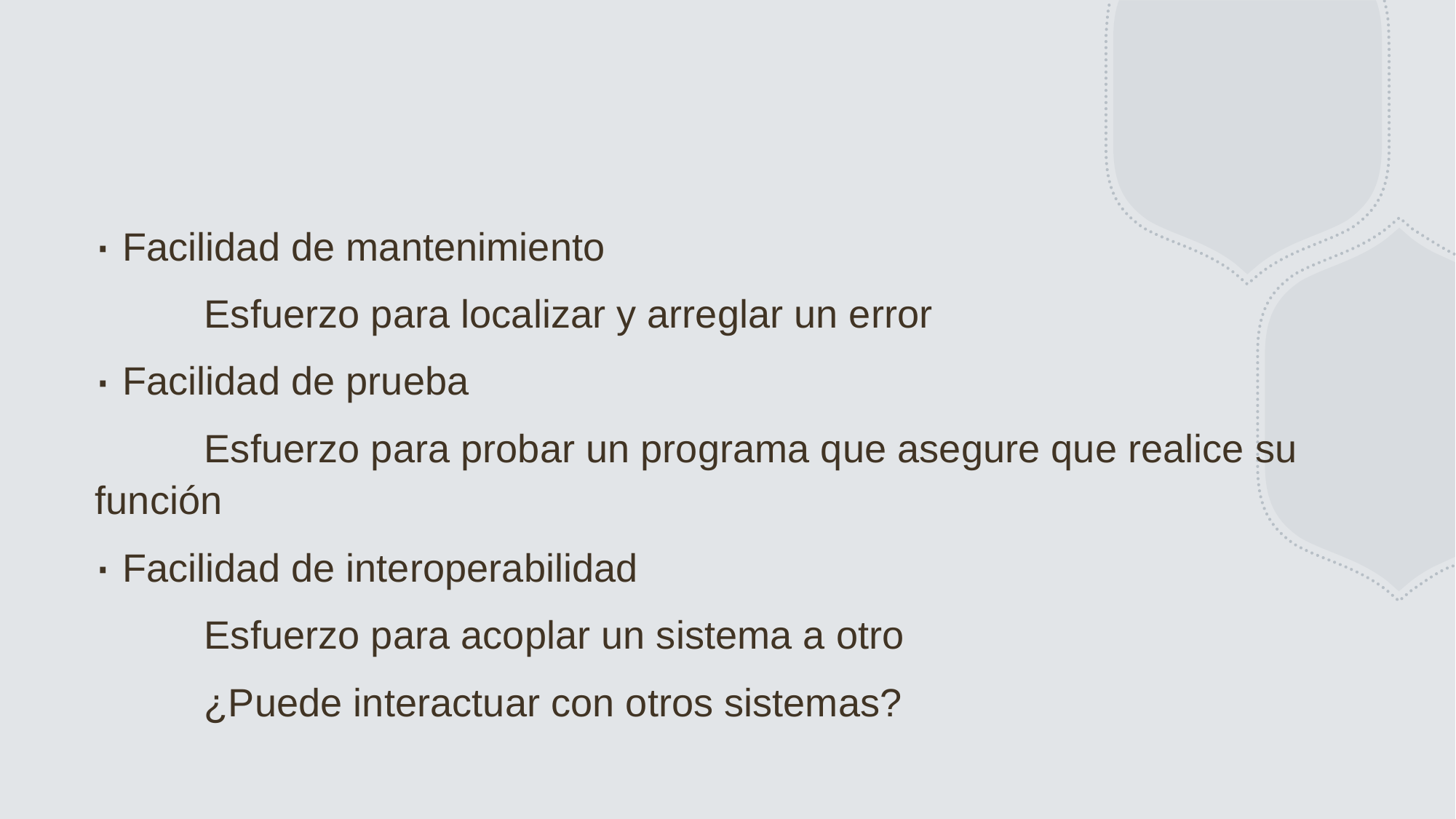

#
Facilidad de mantenimiento
	Esfuerzo para localizar y arreglar un error
Facilidad de prueba
	Esfuerzo para probar un programa que asegure que realice su función
Facilidad de interoperabilidad
	Esfuerzo para acoplar un sistema a otro
	¿Puede interactuar con otros sistemas?